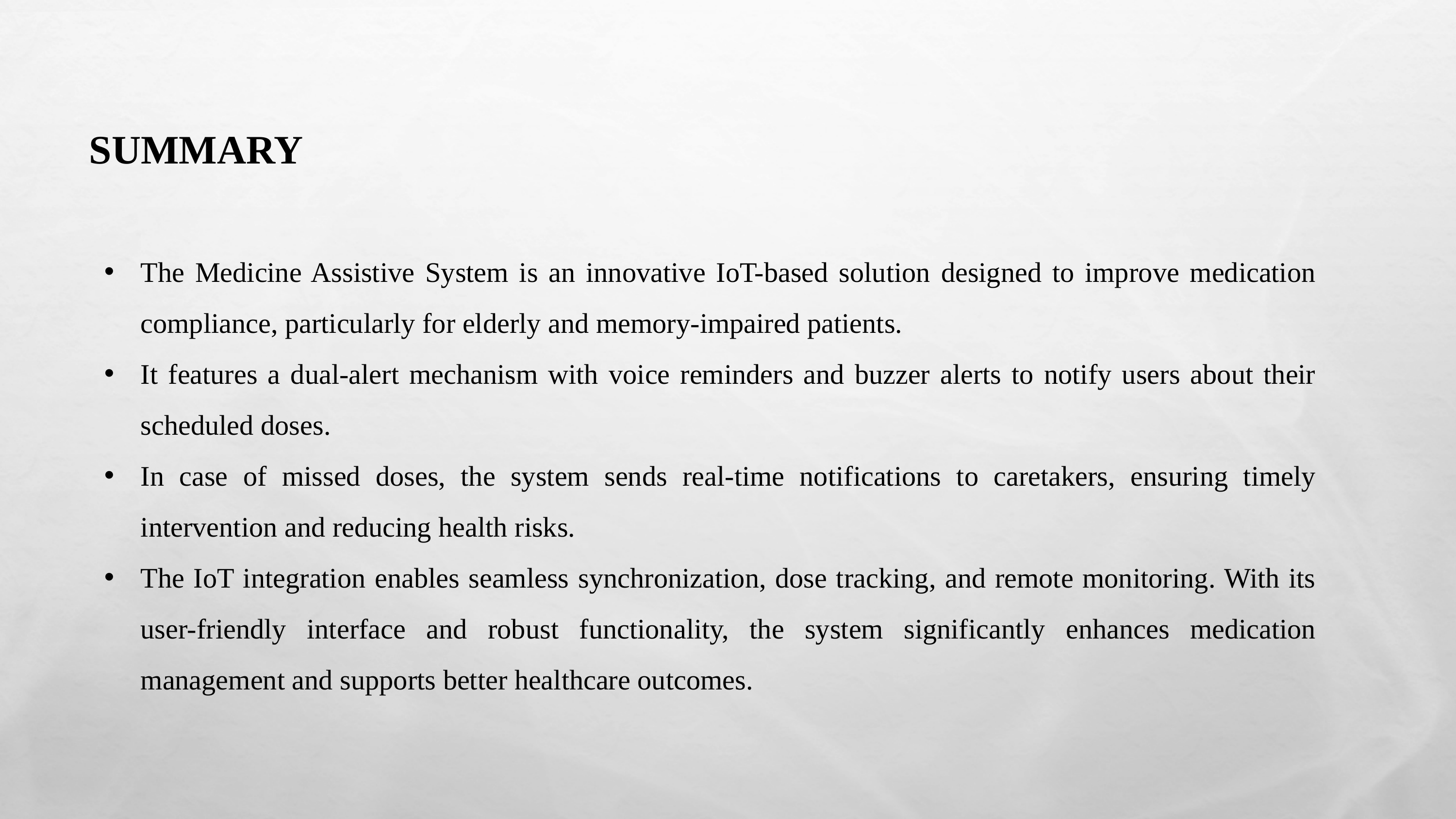

# SUMMARY
The Medicine Assistive System is an innovative IoT-based solution designed to improve medication compliance, particularly for elderly and memory-impaired patients.
It features a dual-alert mechanism with voice reminders and buzzer alerts to notify users about their scheduled doses.
In case of missed doses, the system sends real-time notifications to caretakers, ensuring timely intervention and reducing health risks.
The IoT integration enables seamless synchronization, dose tracking, and remote monitoring. With its user-friendly interface and robust functionality, the system significantly enhances medication management and supports better healthcare outcomes.